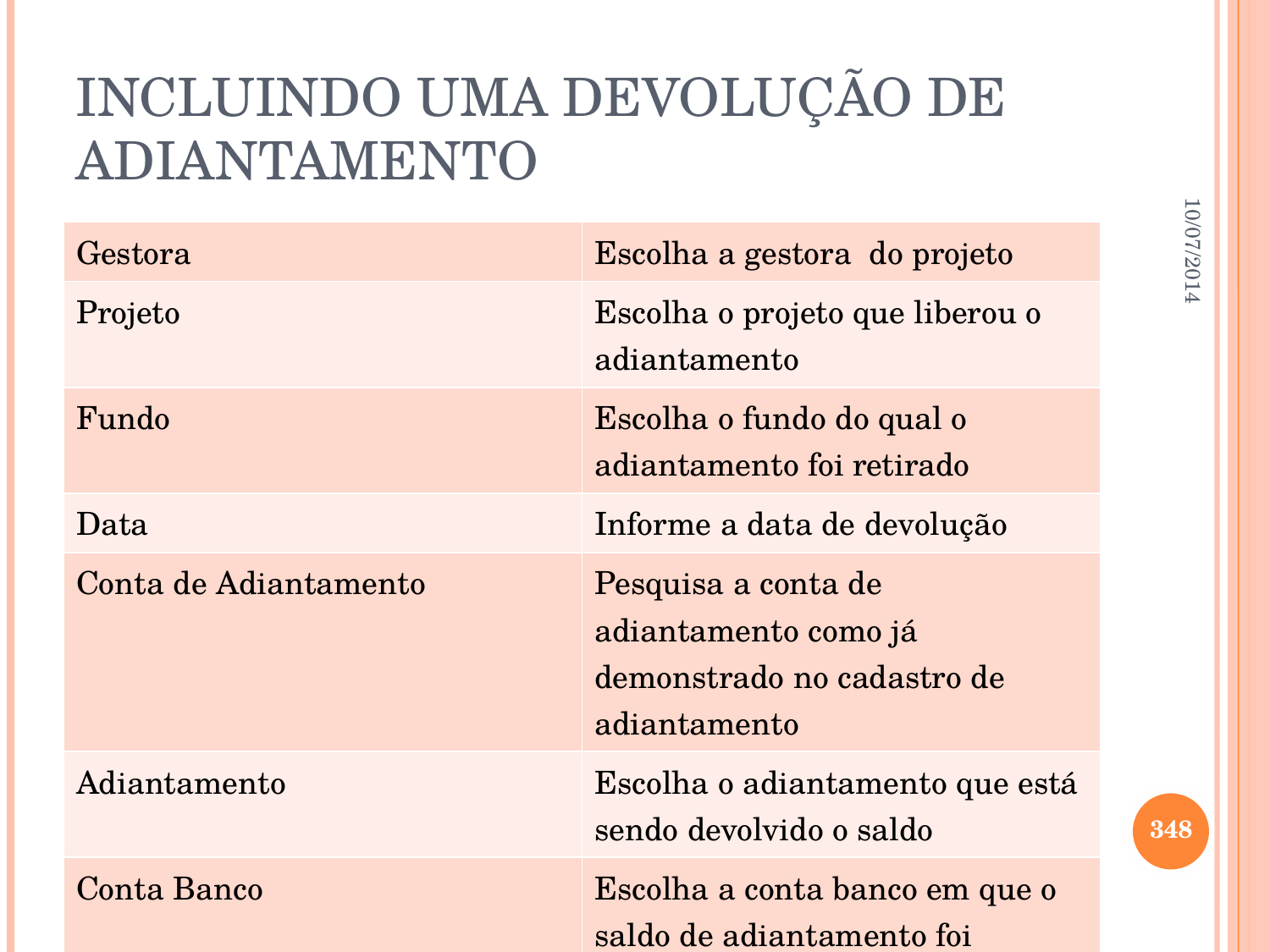

# Incluindo uma devolução de adiantamento
10/07/2014
| Gestora | Escolha a gestora do projeto |
| --- | --- |
| Projeto | Escolha o projeto que liberou o adiantamento |
| Fundo | Escolha o fundo do qual o adiantamento foi retirado |
| Data | Informe a data de devolução |
| Conta de Adiantamento | Pesquisa a conta de adiantamento como já demonstrado no cadastro de adiantamento |
| Adiantamento | Escolha o adiantamento que está sendo devolvido o saldo |
| Conta Banco | Escolha a conta banco em que o saldo de adiantamento foi devolvido |
348